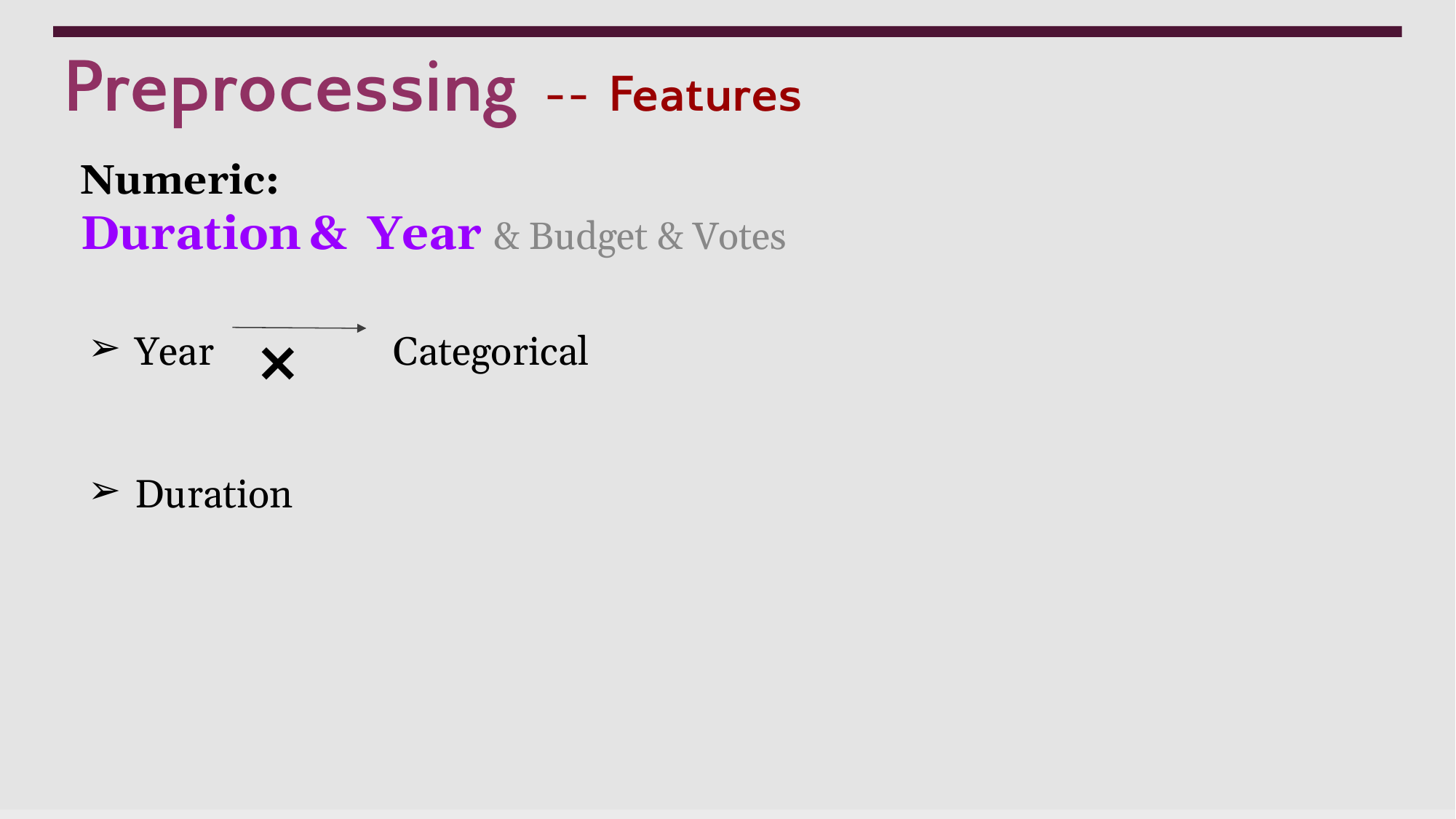

# Preprocessing -- Features

Numeric:
Duration &  Year & Budget & Votes

Year                   Categorical

Duration
❌